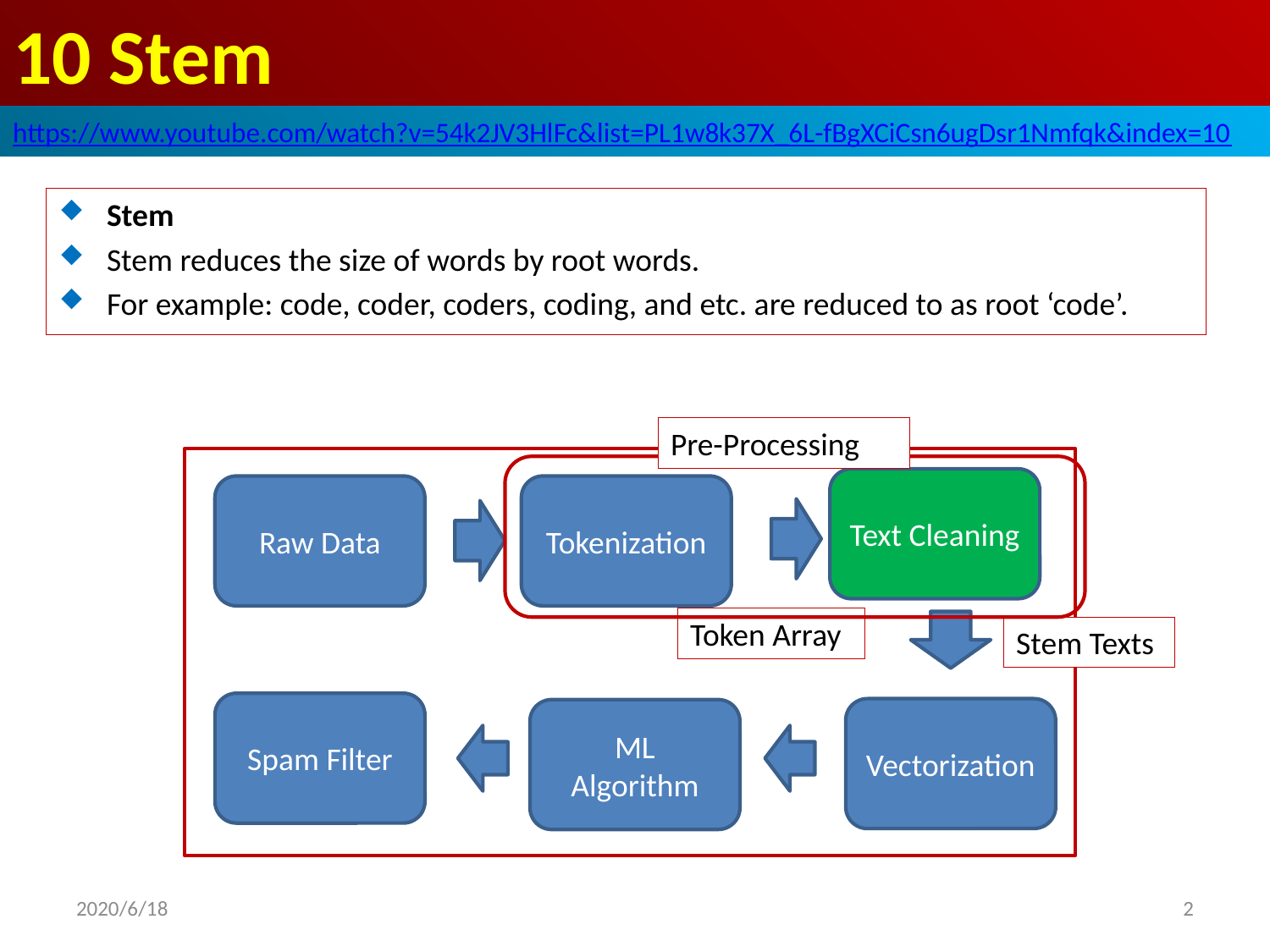

# 10 Stem
https://www.youtube.com/watch?v=54k2JV3HlFc&list=PL1w8k37X_6L-fBgXCiCsn6ugDsr1Nmfqk&index=10
Stem
Stem reduces the size of words by root words.
For example: code, coder, coders, coding, and etc. are reduced to as root ‘code’.
Pre-Processing

Text Cleaning
Raw Data
Tokenization

Token Array

Stem Texts
Spam Filter
Vectorization
ML Algorithm

2020/6/18
2